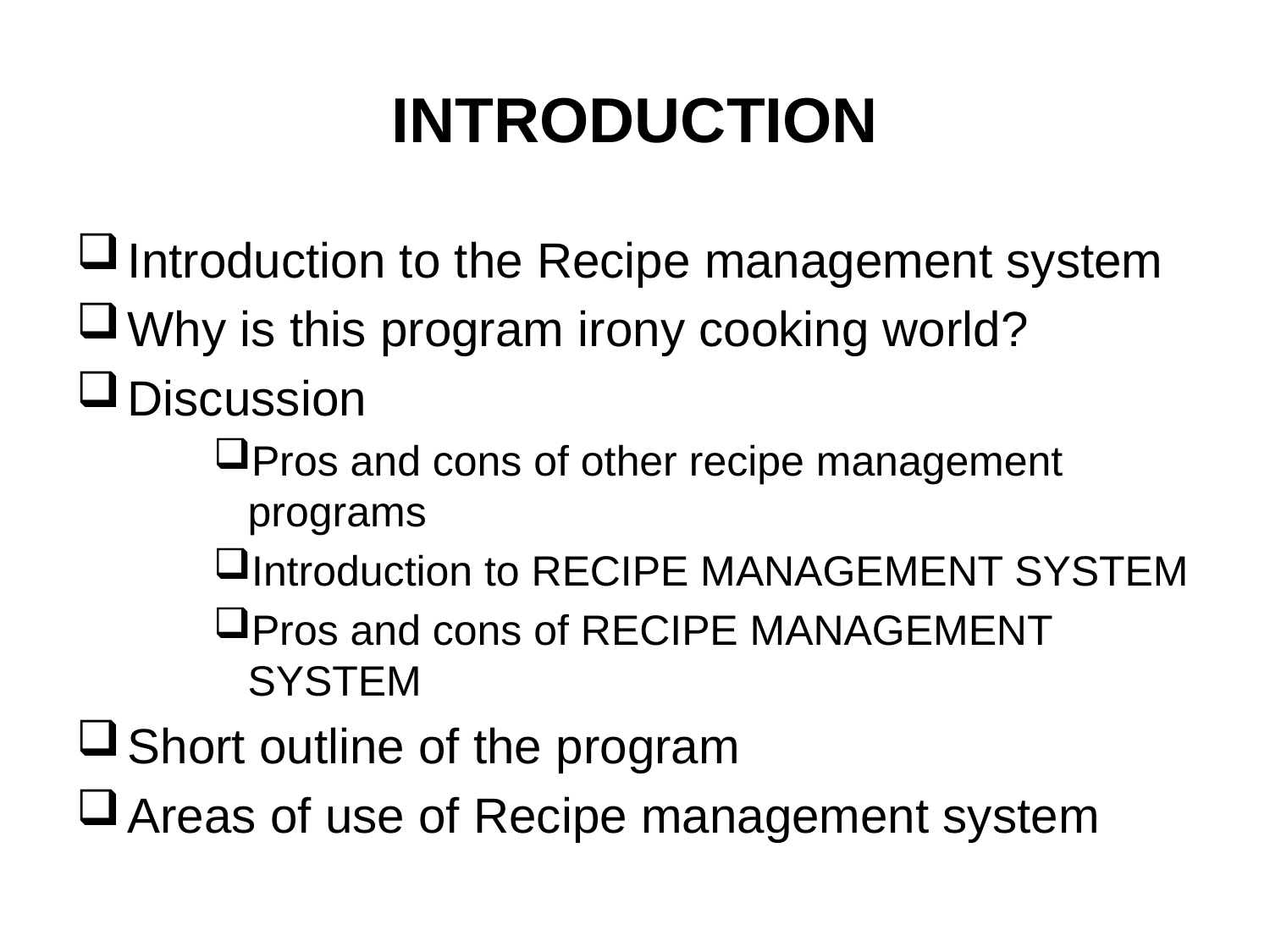

# INTRODUCTION
Introduction to the Recipe management system
Why is this program irony cooking world?
Discussion
Pros and cons of other recipe management programs
Introduction to RECIPE MANAGEMENT SYSTEM
Pros and cons of RECIPE MANAGEMENT SYSTEM
Short outline of the program
Areas of use of Recipe management system

5